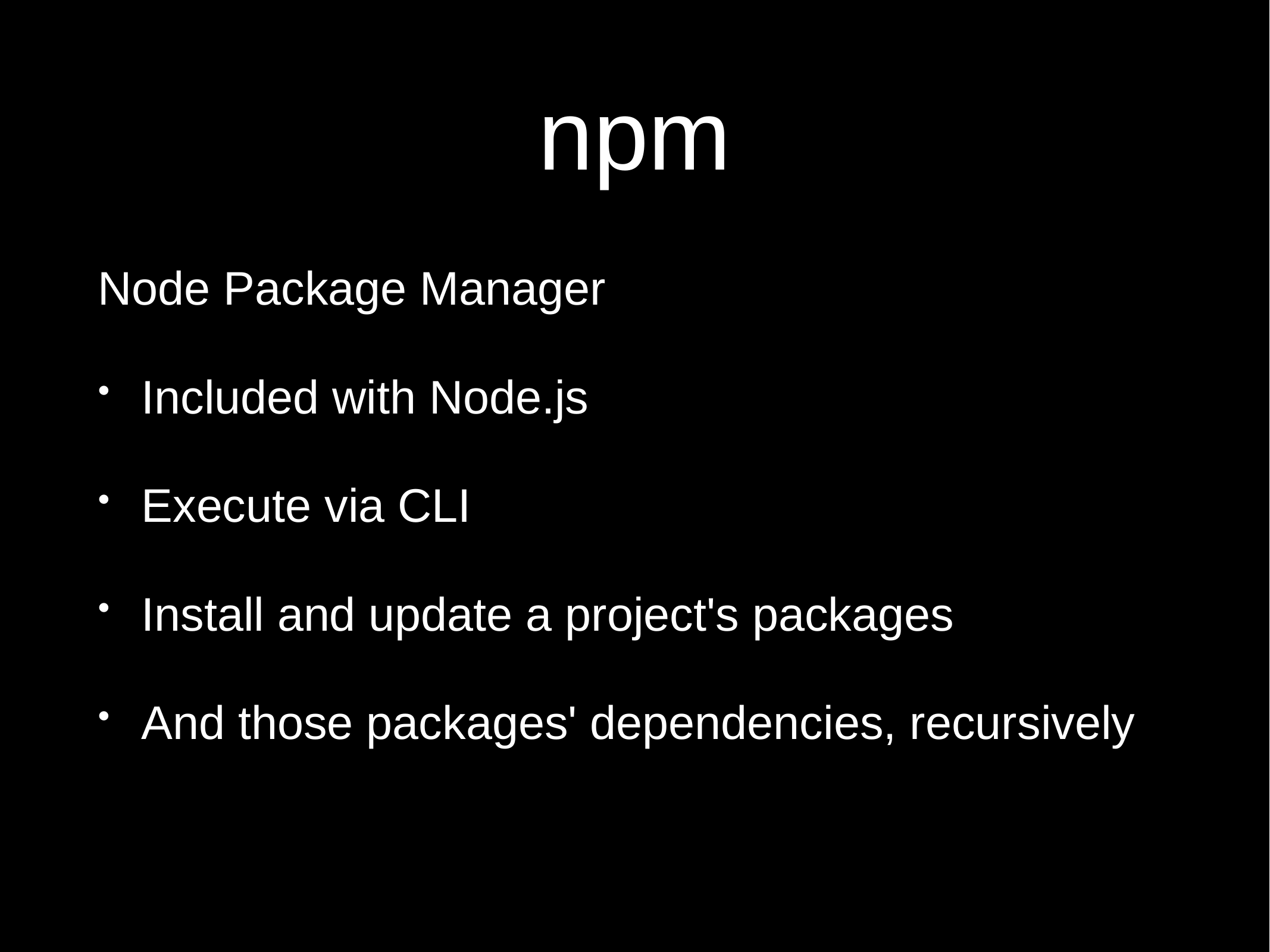

# npm
Node Package Manager
Included with Node.js
Execute via CLI
Install and update a project's packages
And those packages' dependencies, recursively